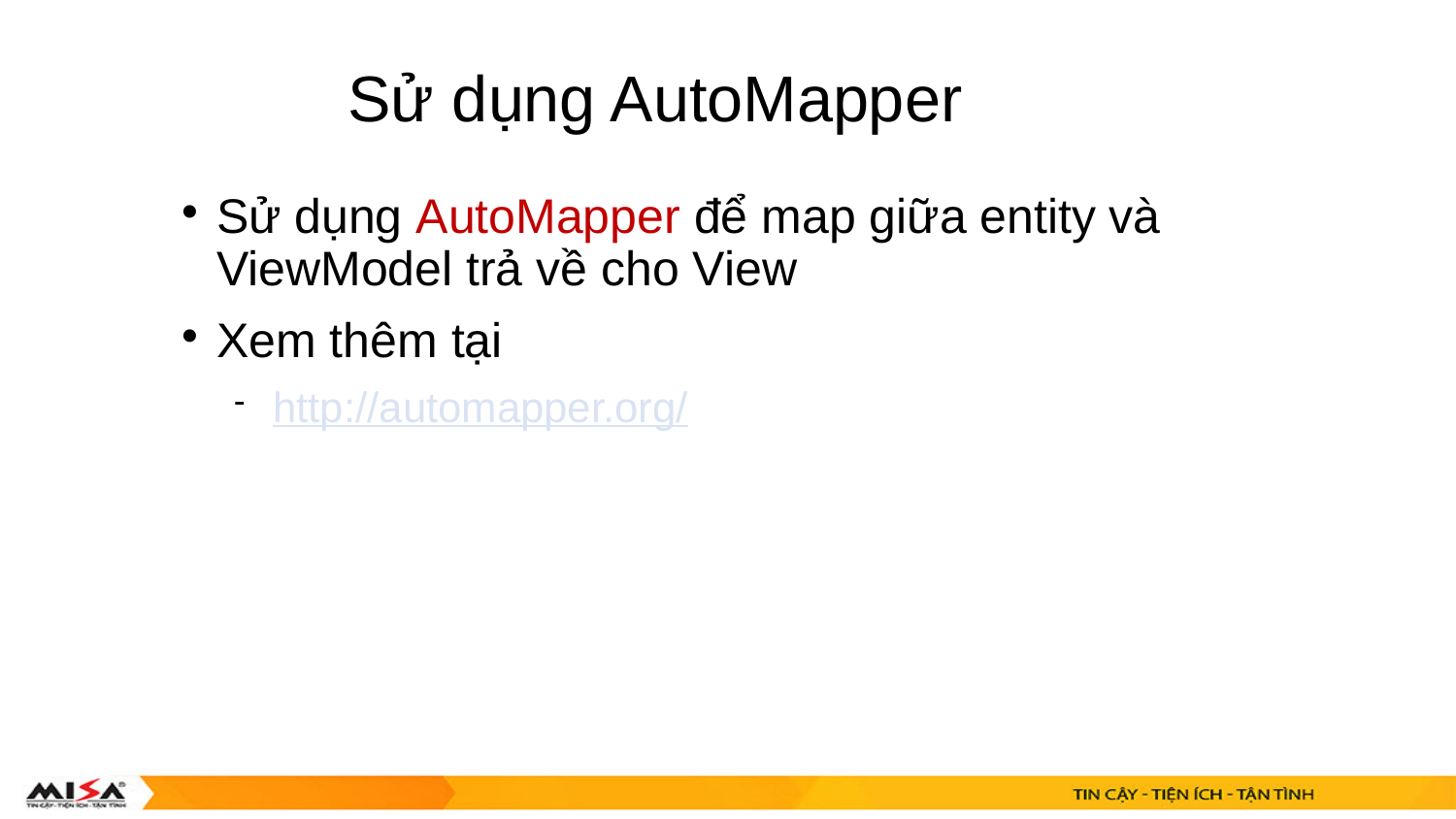

Sử dụng AutoMapper
Sử dụng AutoMapper để map giữa entity và ViewModel trả về cho View
Xem thêm tại
http://automapper.org/